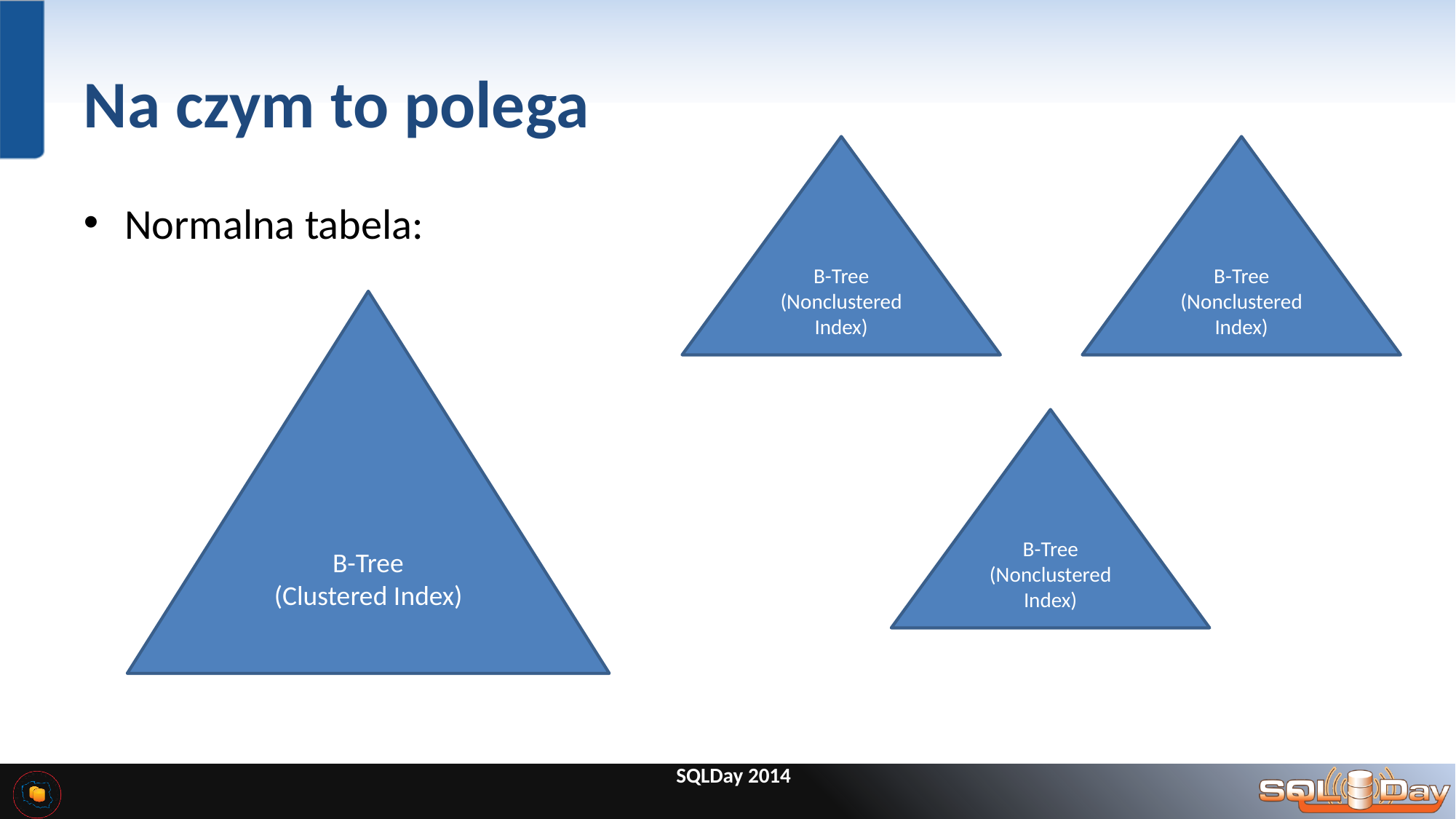

# Na czym to polega
B-Tree
(Nonclustered Index)
B-Tree
(Nonclustered Index)
Normalna tabela:
B-Tree
(Clustered Index)
B-Tree
(Nonclustered Index)
SQLDay 2014